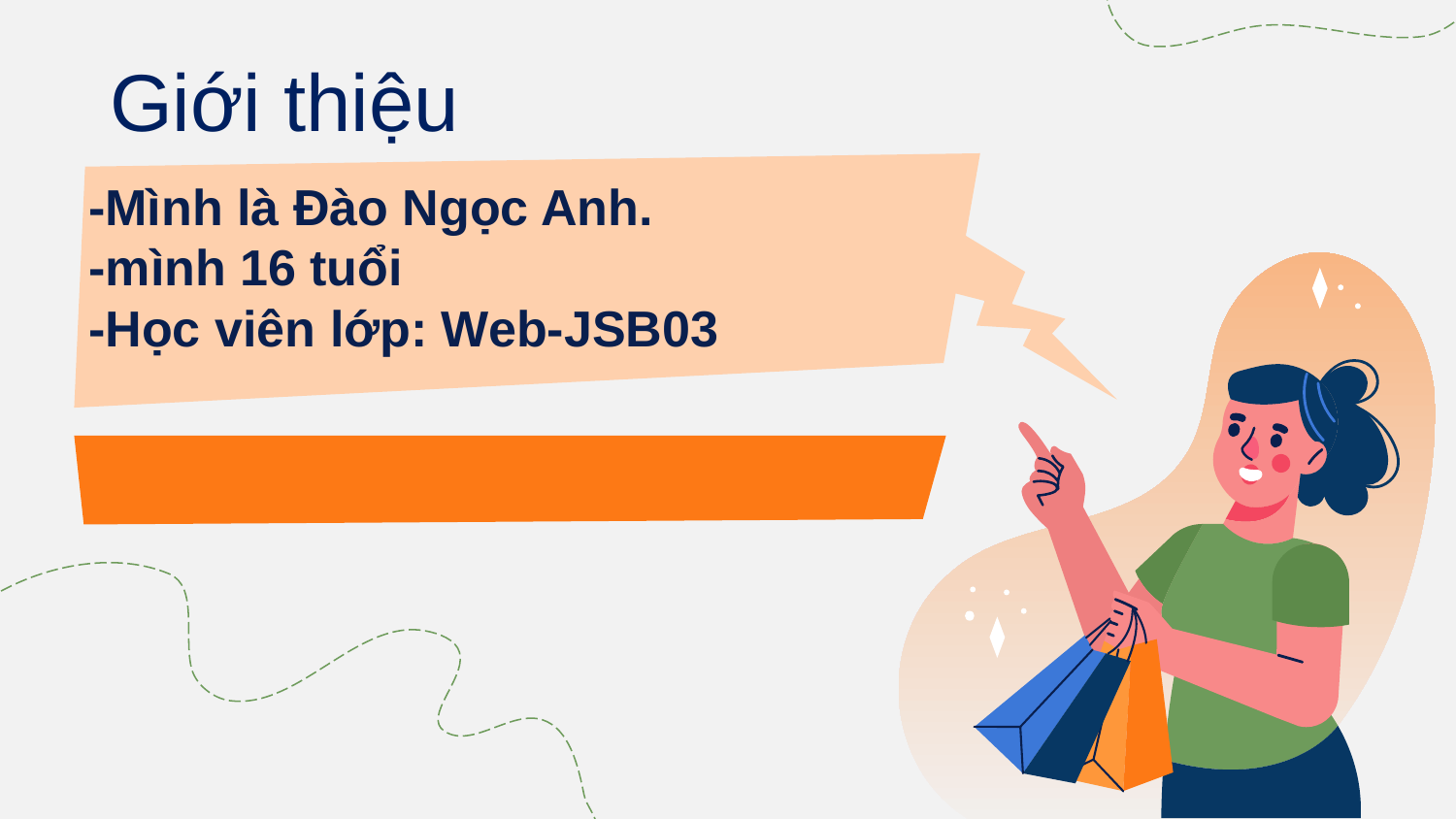

Giới thiệu

-Mình là Đào Ngọc Anh.
-mình 16 tuổi
-Học viên lớp: Web-JSB03

#